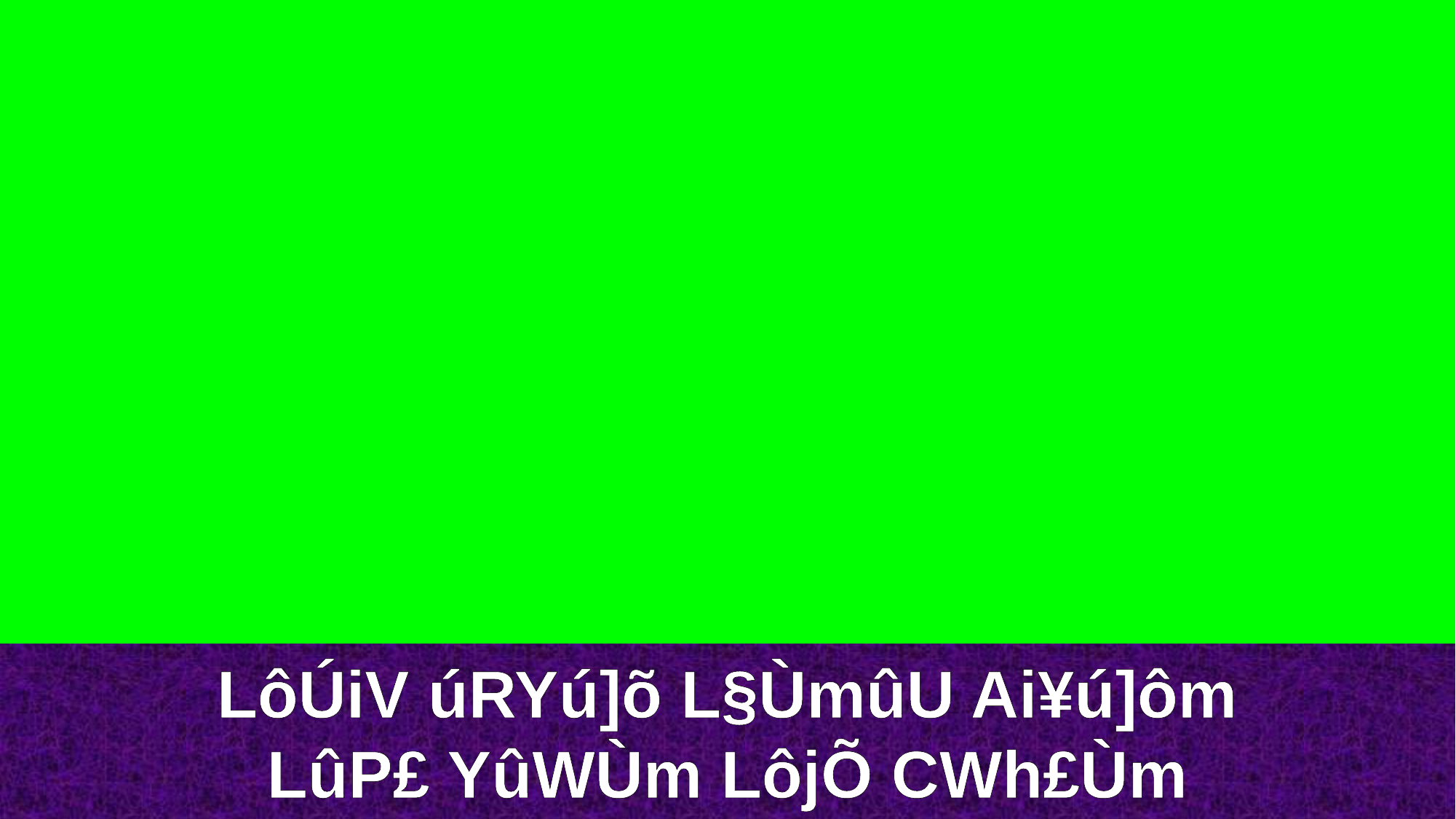

LôÚiV úRYú]õ L§ÙmûU Ai¥ú]ôm
LûP£ YûWÙm LôjÕ CWh£Ùm